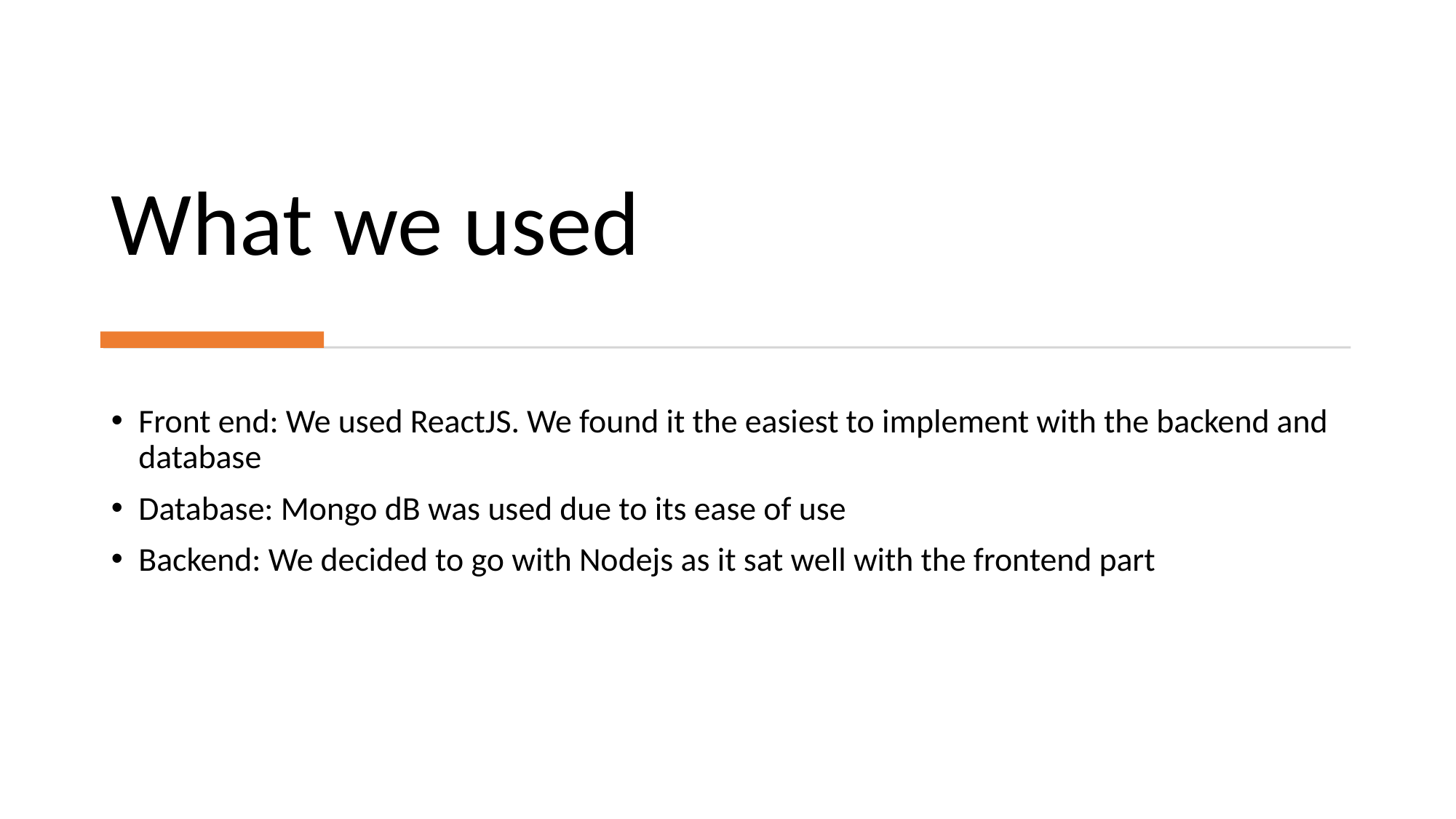

# What we used

Front end: We used ReactJS. We found it the easiest to implement with the backend and database
Database: Mongo dB was used due to its ease of use
Backend: We decided to go with Nodejs as it sat well with the frontend part